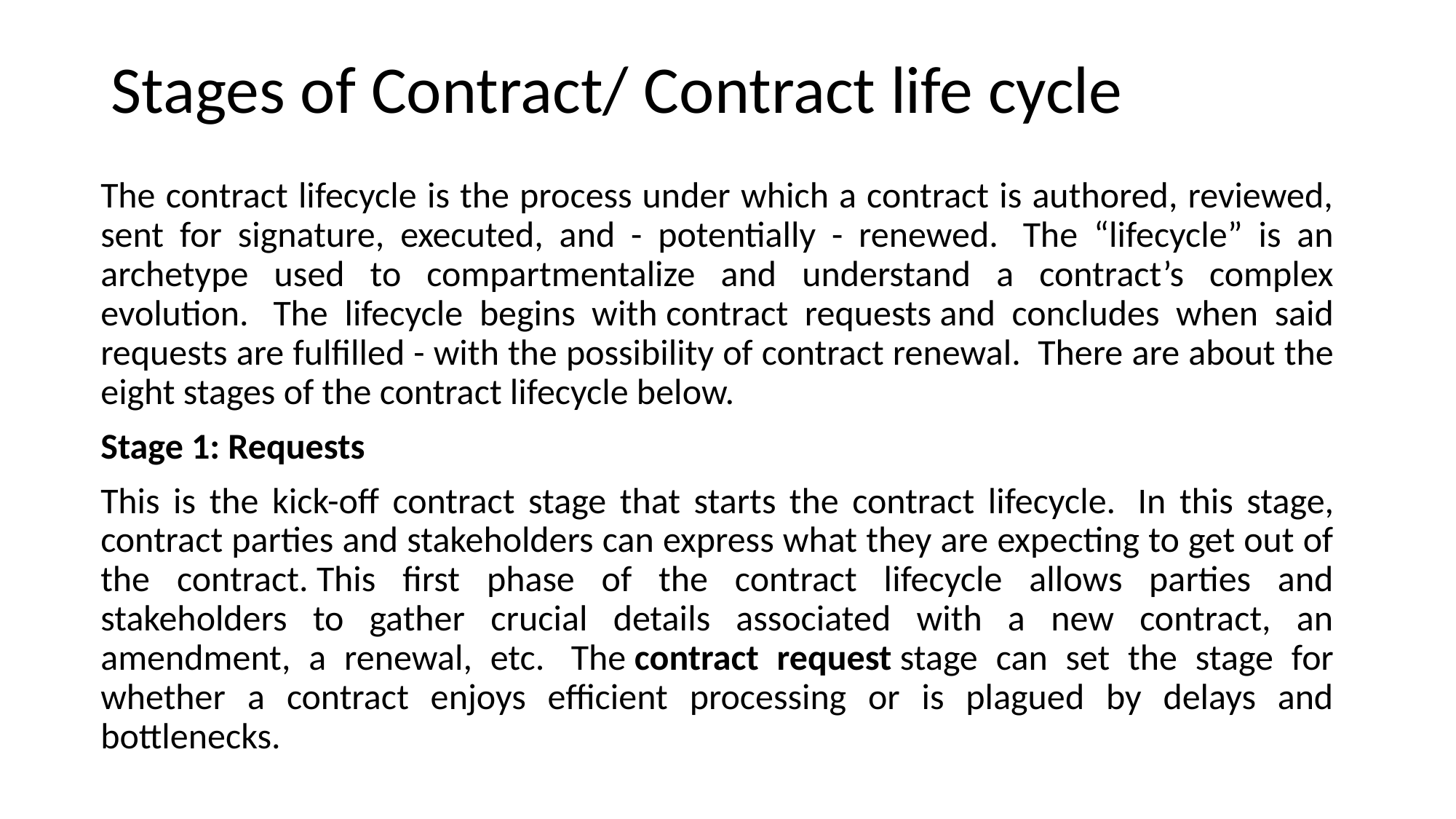

# Stages of Contract/ Contract life cycle
The contract lifecycle is the process under which a contract is authored, reviewed, sent for signature, executed, and - potentially - renewed.  The “lifecycle” is an archetype used to compartmentalize and understand a contract’s complex evolution.  The lifecycle begins with contract requests and concludes when said requests are fulfilled - with the possibility of contract renewal.  There are about the eight stages of the contract lifecycle below.
Stage 1: Requests
This is the kick-off contract stage that starts the contract lifecycle.  In this stage, contract parties and stakeholders can express what they are expecting to get out of the contract. This first phase of the contract lifecycle allows parties and stakeholders to gather crucial details associated with a new contract, an amendment, a renewal, etc.  The contract request stage can set the stage for whether a contract enjoys efficient processing or is plagued by delays and bottlenecks.